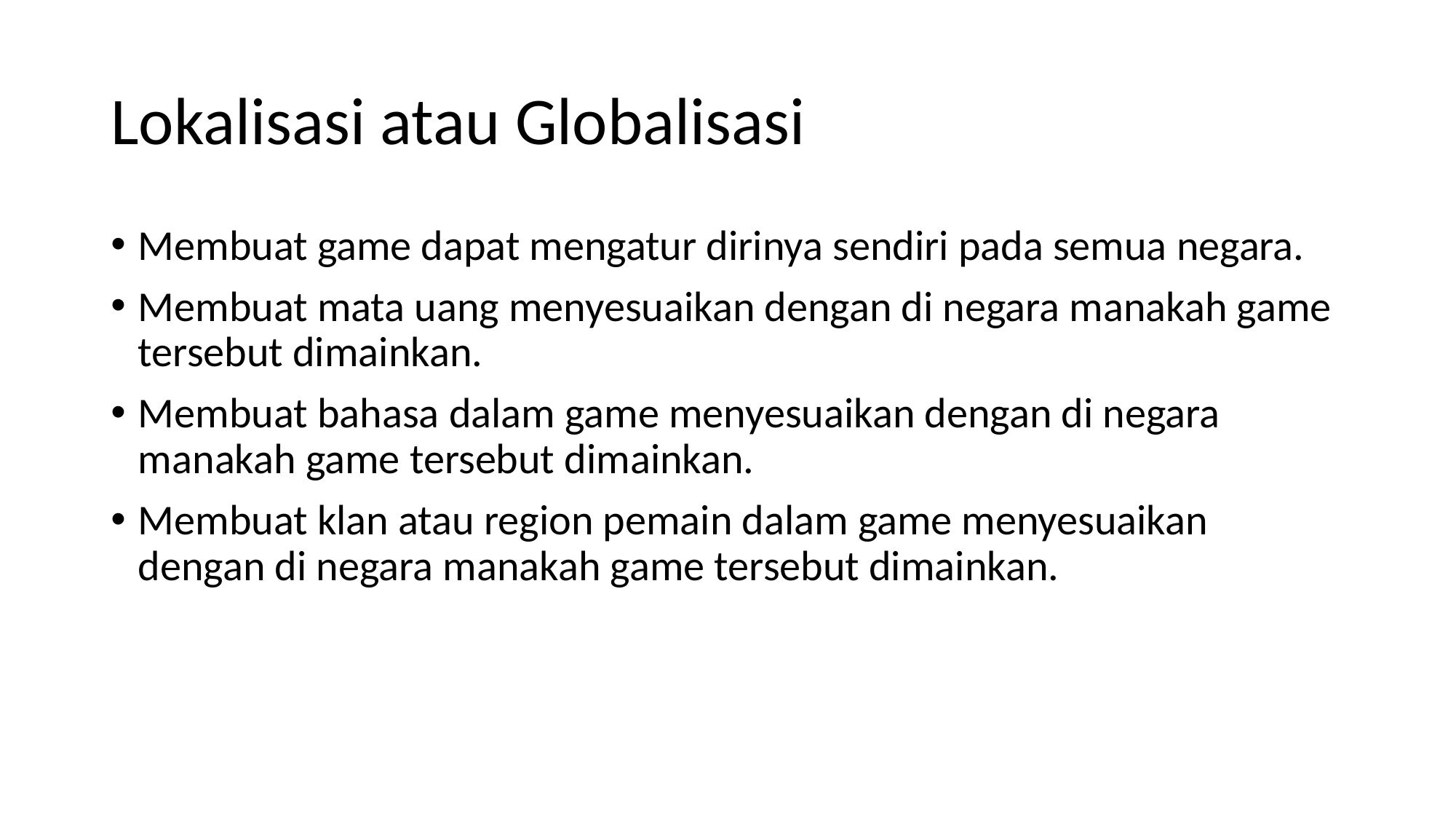

# Lokalisasi atau Globalisasi
Membuat game dapat mengatur dirinya sendiri pada semua negara.
Membuat mata uang menyesuaikan dengan di negara manakah game tersebut dimainkan.
Membuat bahasa dalam game menyesuaikan dengan di negara manakah game tersebut dimainkan.
Membuat klan atau region pemain dalam game menyesuaikan dengan di negara manakah game tersebut dimainkan.